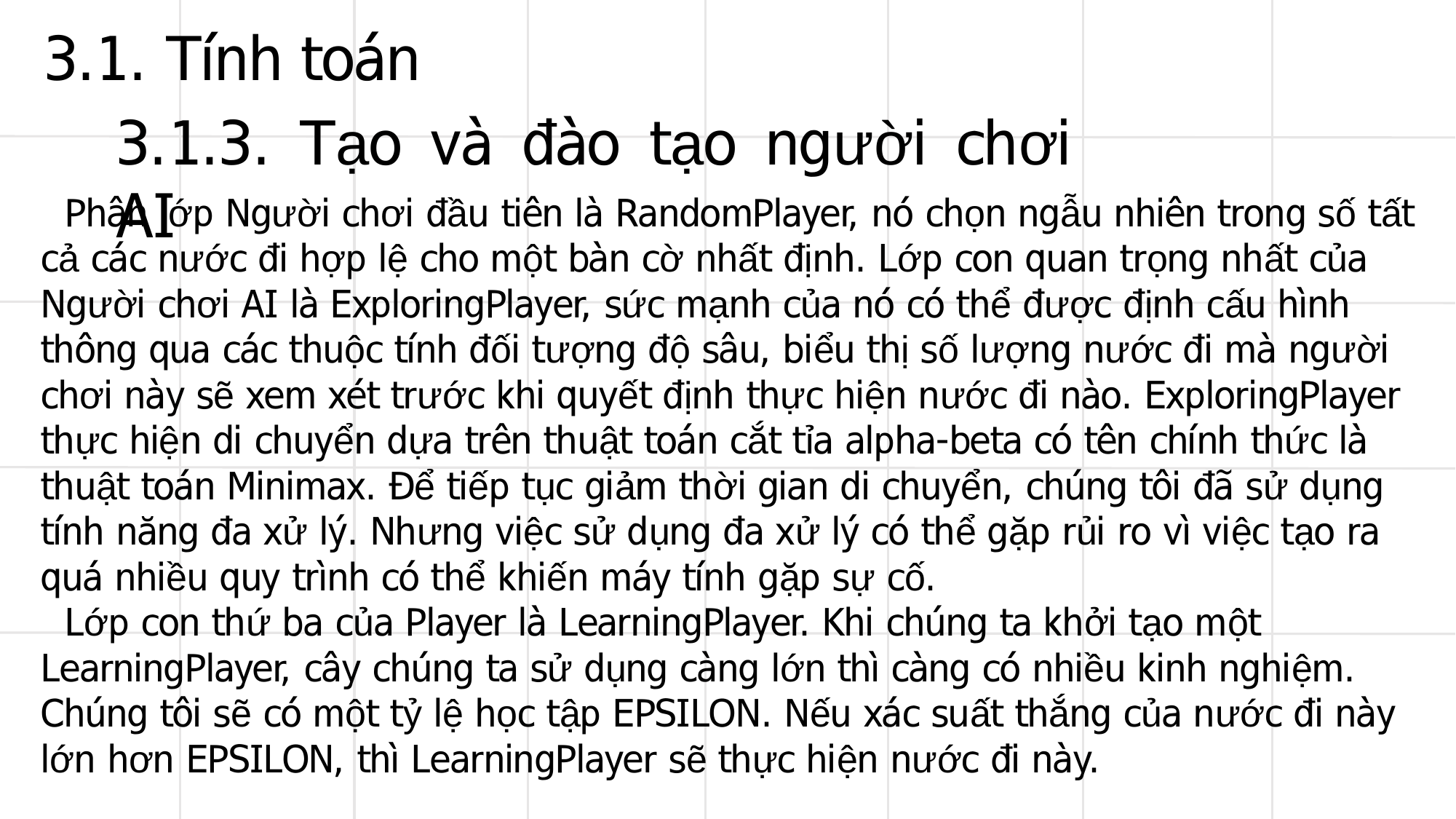

3.1. Tính toán
3.1.3. Tạo và đào tạo người chơi AI
  Phân lớp Người chơi đầu tiên là RandomPlayer, nó chọn ngẫu nhiên trong số tất cả các nước đi hợp lệ cho một bàn cờ nhất định. Lớp con quan trọng nhất của Người chơi AI là ExploringPlayer, sức mạnh của nó có thể được định cấu hình thông qua các thuộc tính đối tượng độ sâu, biểu thị số lượng nước đi mà người chơi này sẽ xem xét trước khi quyết định thực hiện nước đi nào. ExploringPlayer thực hiện di chuyển dựa trên thuật toán cắt tỉa alpha-beta có tên chính thức là thuật toán Minimax. Để tiếp tục giảm thời gian di chuyển, chúng tôi đã sử dụng tính năng đa xử lý. Nhưng việc sử dụng đa xử lý có thể gặp rủi ro vì việc tạo ra quá nhiều quy trình có thể khiến máy tính gặp sự cố.
  Lớp con thứ ba của Player là LearningPlayer. Khi chúng ta khởi tạo một LearningPlayer, cây chúng ta sử dụng càng lớn thì càng có nhiều kinh nghiệm. Chúng tôi sẽ có một tỷ lệ học tập EPSILON. Nếu xác suất thắng của nước đi này lớn hơn EPSILON, thì LearningPlayer sẽ thực hiện nước đi này.